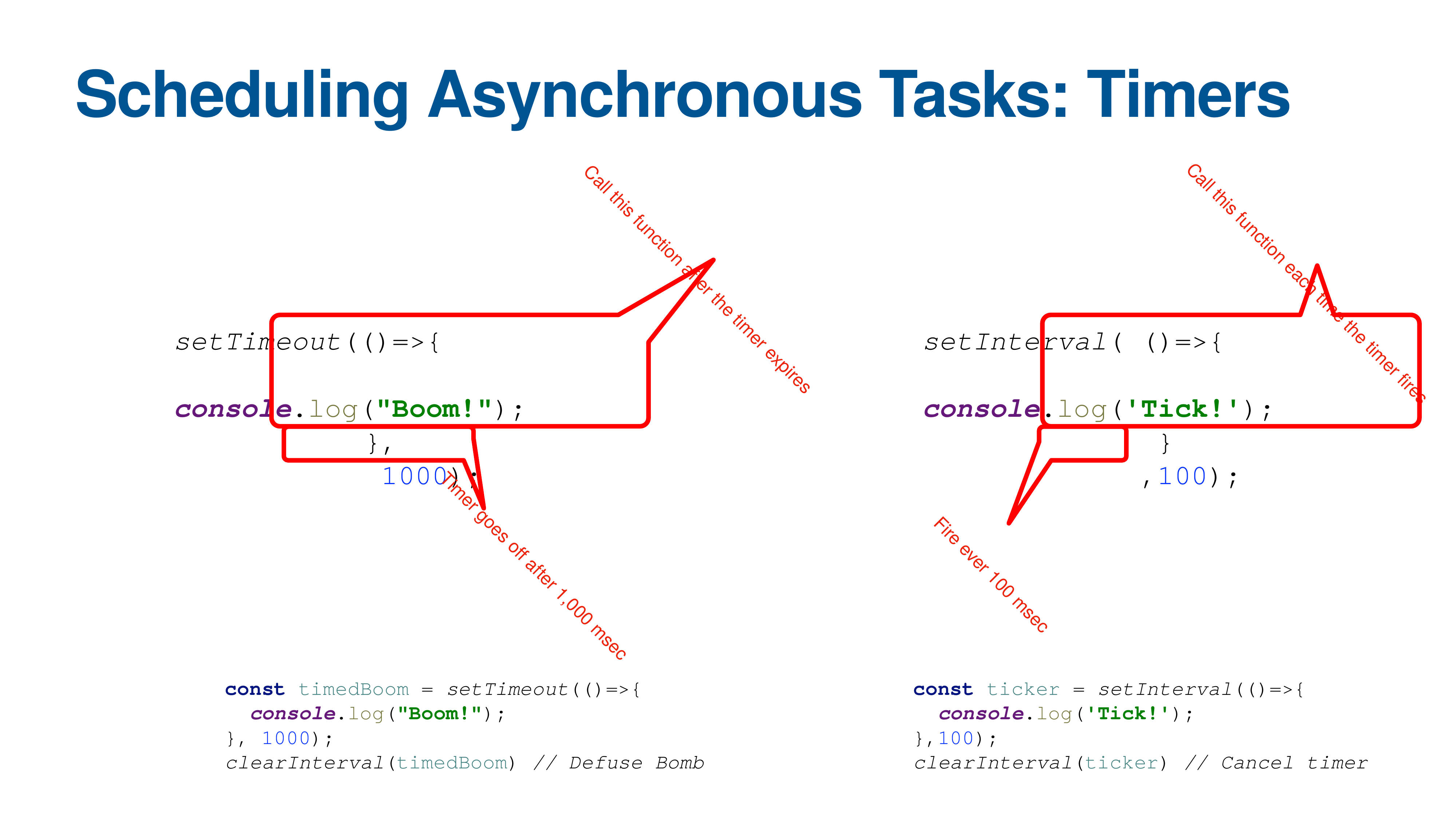

# Scheduling Asynchronous Tasks: Timers

Call this function after the timer expires

Call this function each time the timer fires
setTimeout(()=>{
  console.log("Boom!");
},
 1000);

setInterval( ()=>{
   console.log('Tick!');
 }
,100);

Timer goes off after 1,000 msec

Fire ever 100 msec
const timedBoom = setTimeout(()=>{
  console.log("Boom!");
}, 1000);
clearInterval(timedBoom) // Defuse Bomb
const ticker = setInterval(()=>{
  console.log('Tick!');
},100);
clearInterval(ticker) // Cancel timer